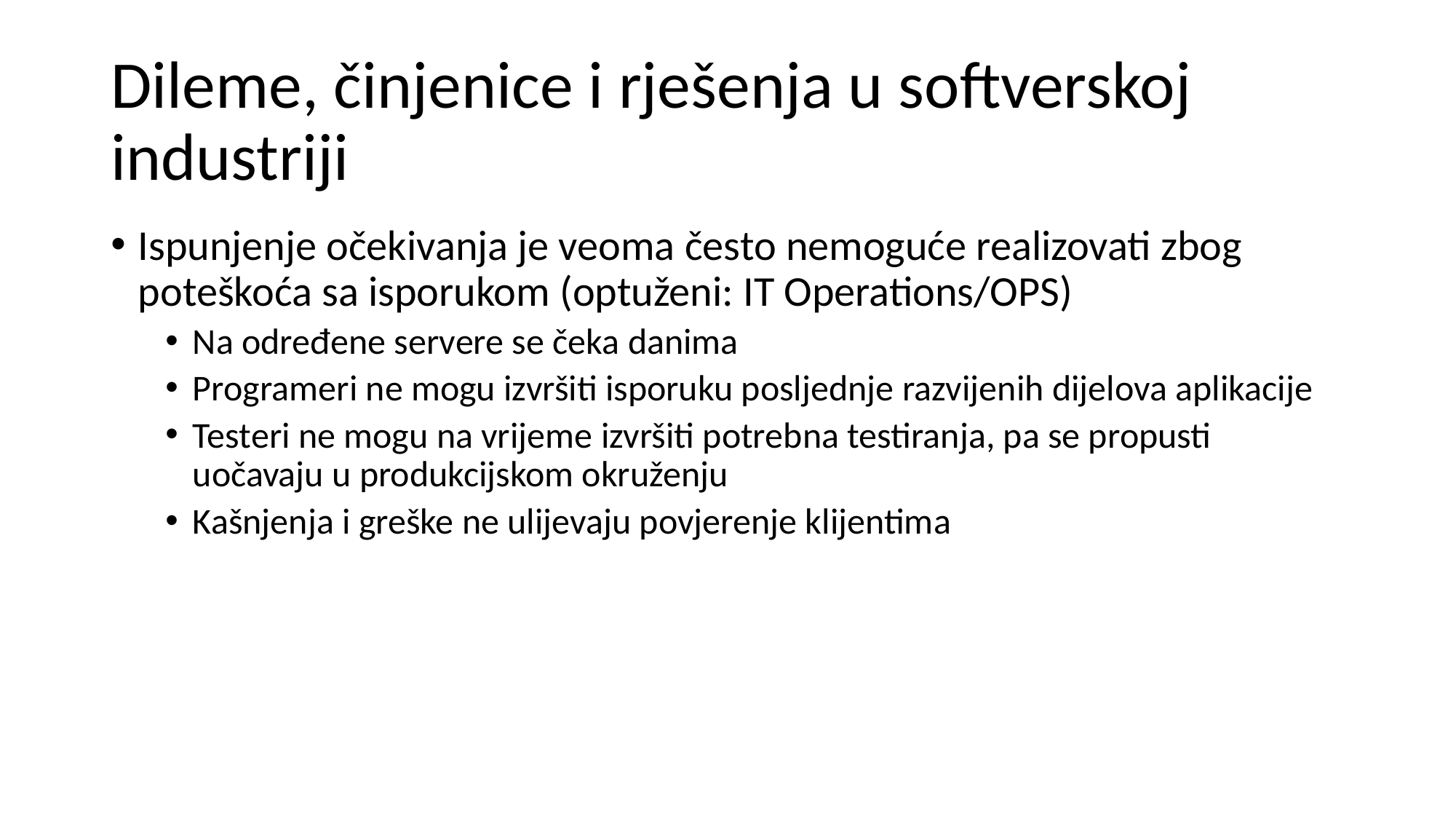

# Dileme, činjenice i rješenja u softverskoj industriji
Ispunjenje očekivanja je veoma često nemoguće realizovati zbog poteškoća sa isporukom (optuženi: IT Operations/OPS)
Na određene servere se čeka danima
Programeri ne mogu izvršiti isporuku posljednje razvijenih dijelova aplikacije
Testeri ne mogu na vrijeme izvršiti potrebna testiranja, pa se propusti uočavaju u produkcijskom okruženju
Kašnjenja i greške ne ulijevaju povjerenje klijentima